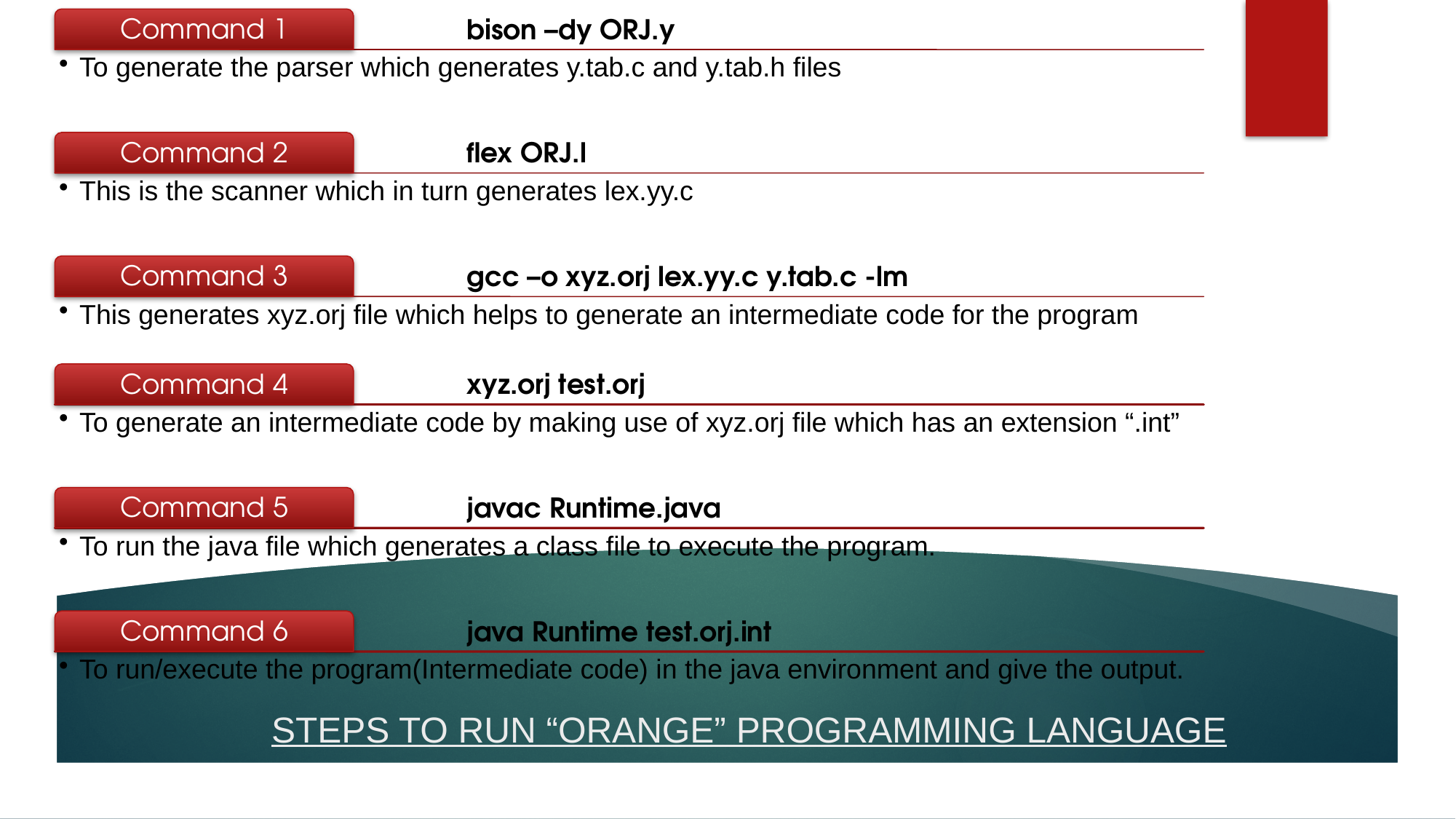

bison –dy ORJ.y
Command 1
To generate the parser which generates y.tab.c and y.tab.h files
	flex ORJ.l
Command 2
This is the scanner which in turn generates lex.yy.c
	gcc –o xyz.orj lex.yy.c y.tab.c -lm
Command 3
This generates xyz.orj file which helps to generate an intermediate code for the program

	xyz.orj test.orj
Command 4
To generate an intermediate code by making use of xyz.orj file which has an extension “.int”
	javac Runtime.java
Command 5
To run the java file which generates a class file to execute the program.
	java Runtime test.orj.int
Command 6
To run/execute the program(Intermediate code) in the java environment and give the output.

# STEPS TO RUN “ORANGE” PROGRAMMING LANGUAGE